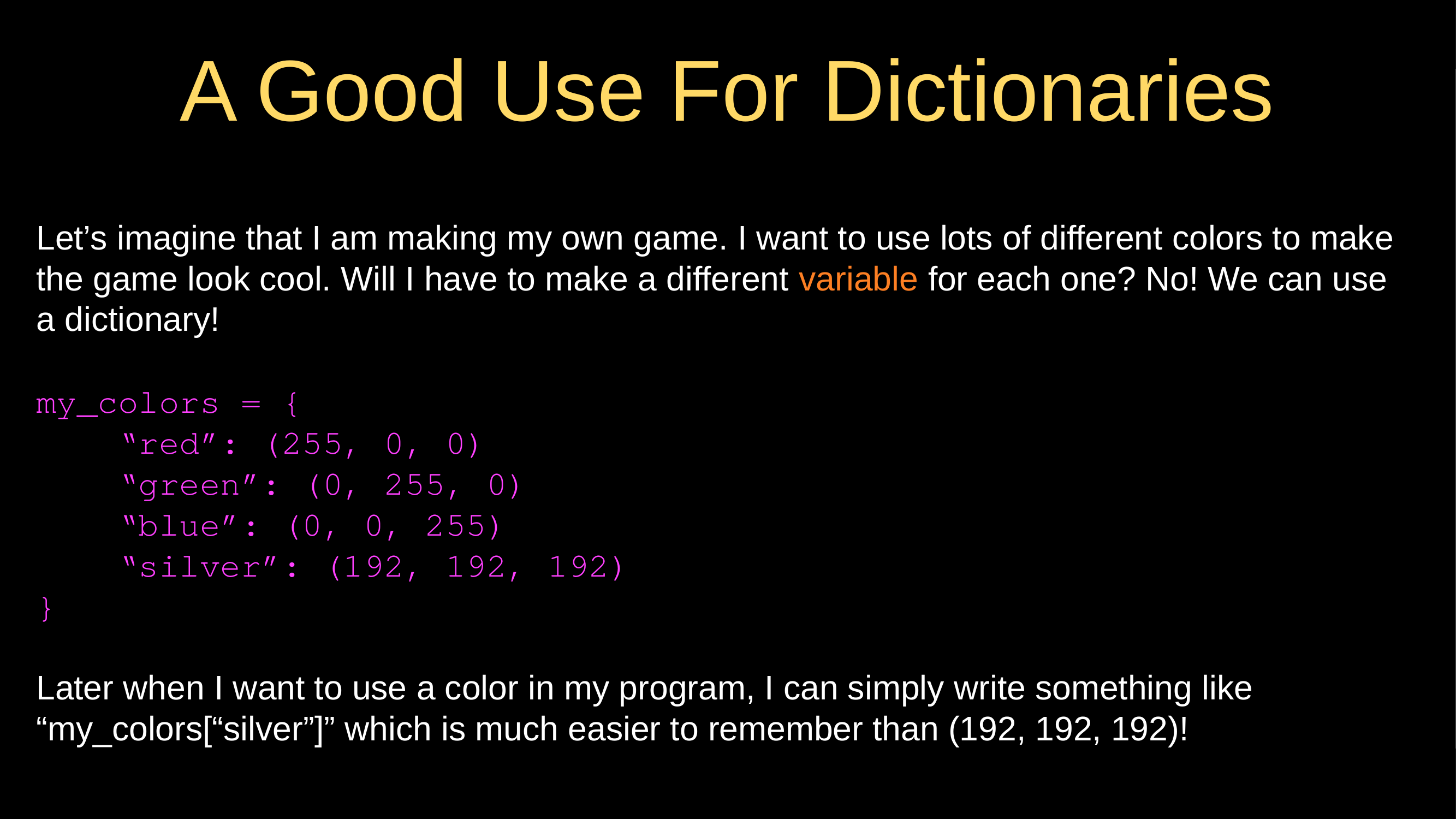

# A Good Use For Dictionaries
Let’s imagine that I am making my own game. I want to use lots of different colors to make the game look cool. Will I have to make a different variable for each one? No! We can use a dictionary!

my_colors = {
	“red”: (255, 0, 0)
	“green”: (0, 255, 0)
	“blue”: (0, 0, 255)
	“silver”: (192, 192, 192)
}

Later when I want to use a color in my program, I can simply write something like “my_colors[“silver”]” which is much easier to remember than (192, 192, 192)!